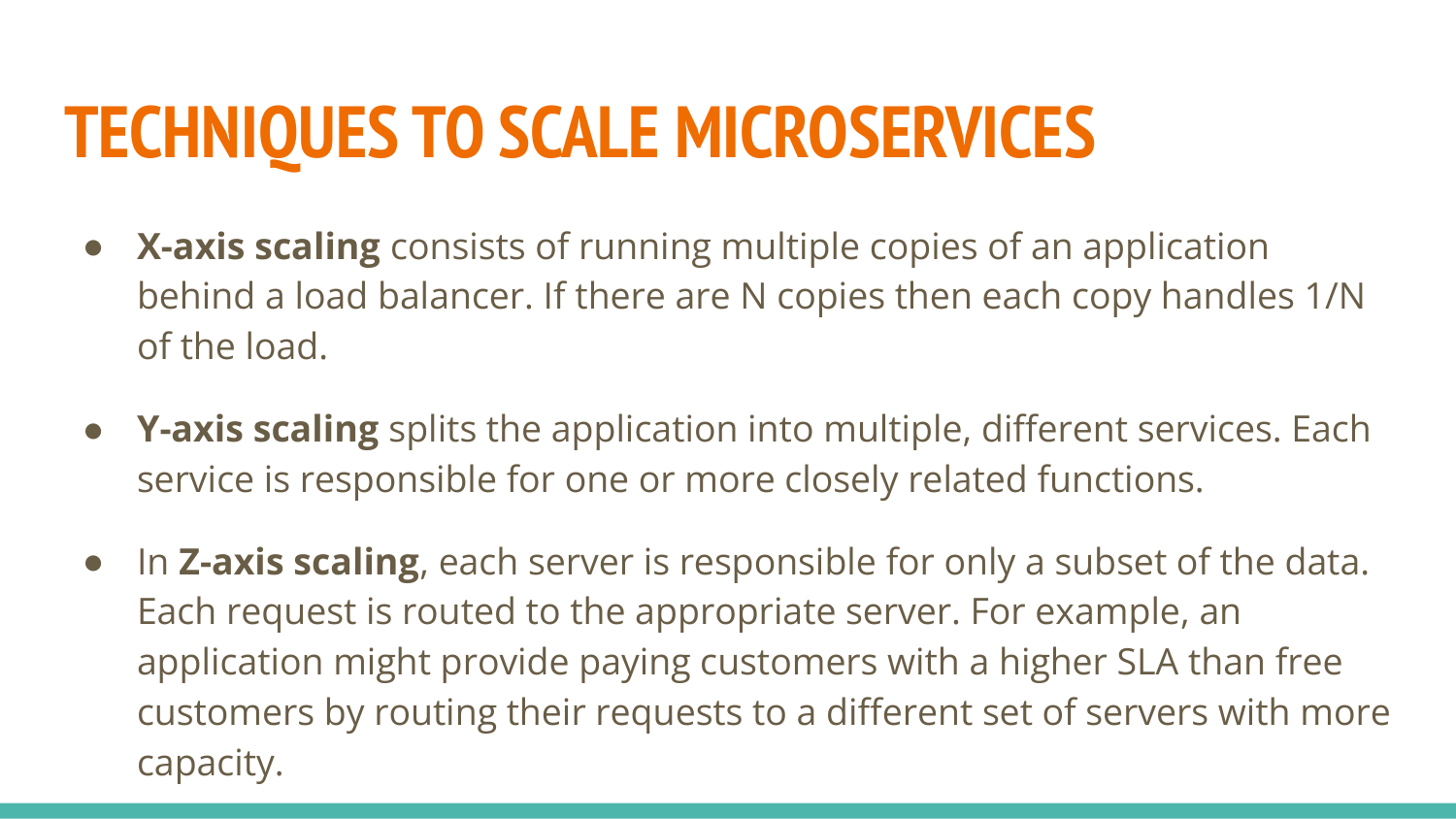

# TECHNIQUES TO SCALE MICROSERVICES
X-axis scaling consists of running multiple copies of an application behind a load balancer. If there are N copies then each copy handles 1/N of the load.
Y-axis scaling splits the application into multiple, different services. Each service is responsible for one or more closely related functions.
In Z-axis scaling, each server is responsible for only a subset of the data. Each request is routed to the appropriate server. For example, an application might provide paying customers with a higher SLA than free customers by routing their requests to a different set of servers with more capacity.